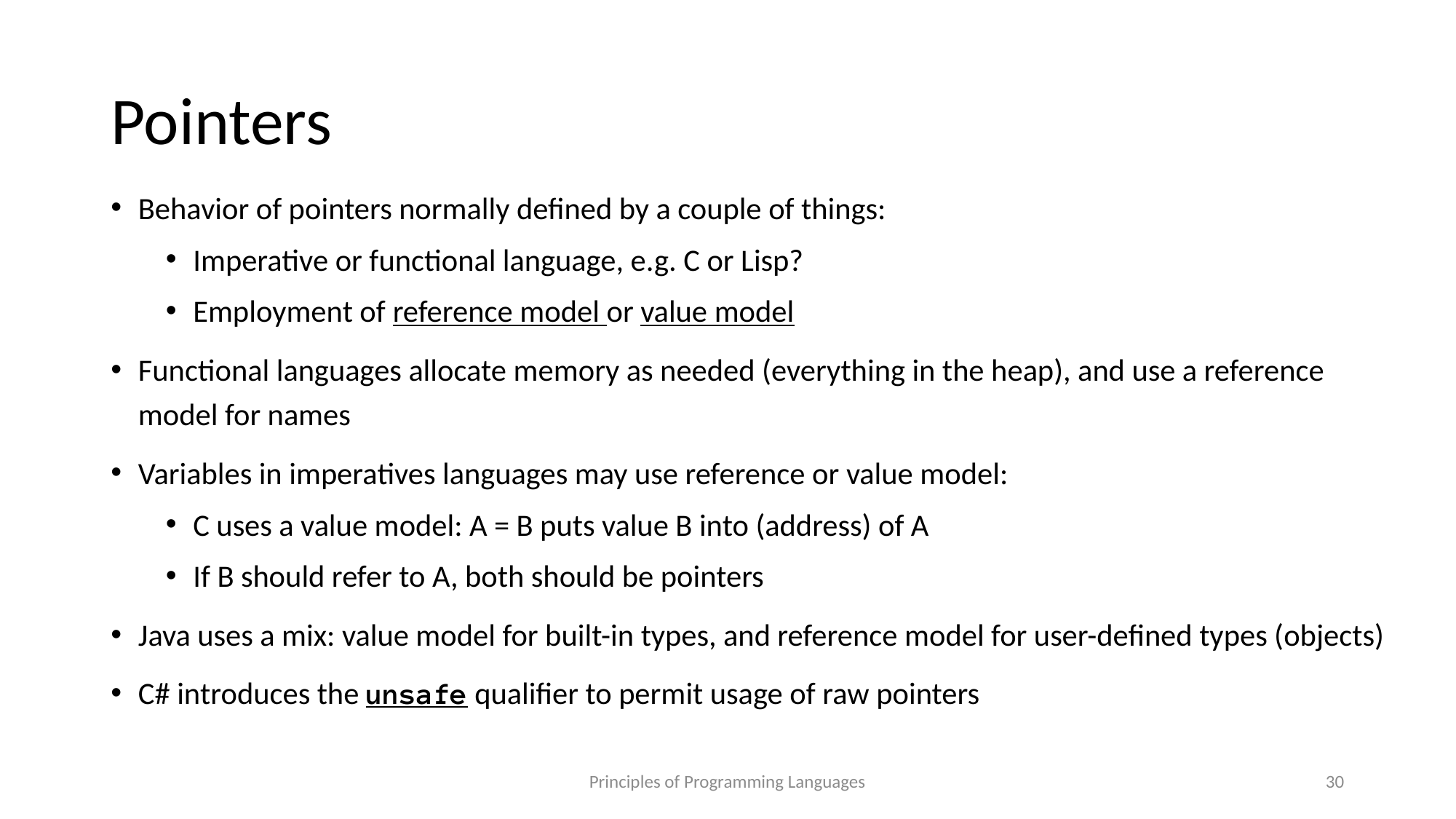

# Pointers
Behavior of pointers normally defined by a couple of things:
Imperative or functional language, e.g. C or Lisp?
Employment of reference model or value model
Functional languages allocate memory as needed (everything in the heap), and use a reference model for names
Variables in imperatives languages may use reference or value model:
C uses a value model: A = B puts value B into (address) of A
If B should refer to A, both should be pointers
Java uses a mix: value model for built-in types, and reference model for user-defined types (objects)
C# introduces the unsafe qualifier to permit usage of raw pointers
Principles of Programming Languages
30